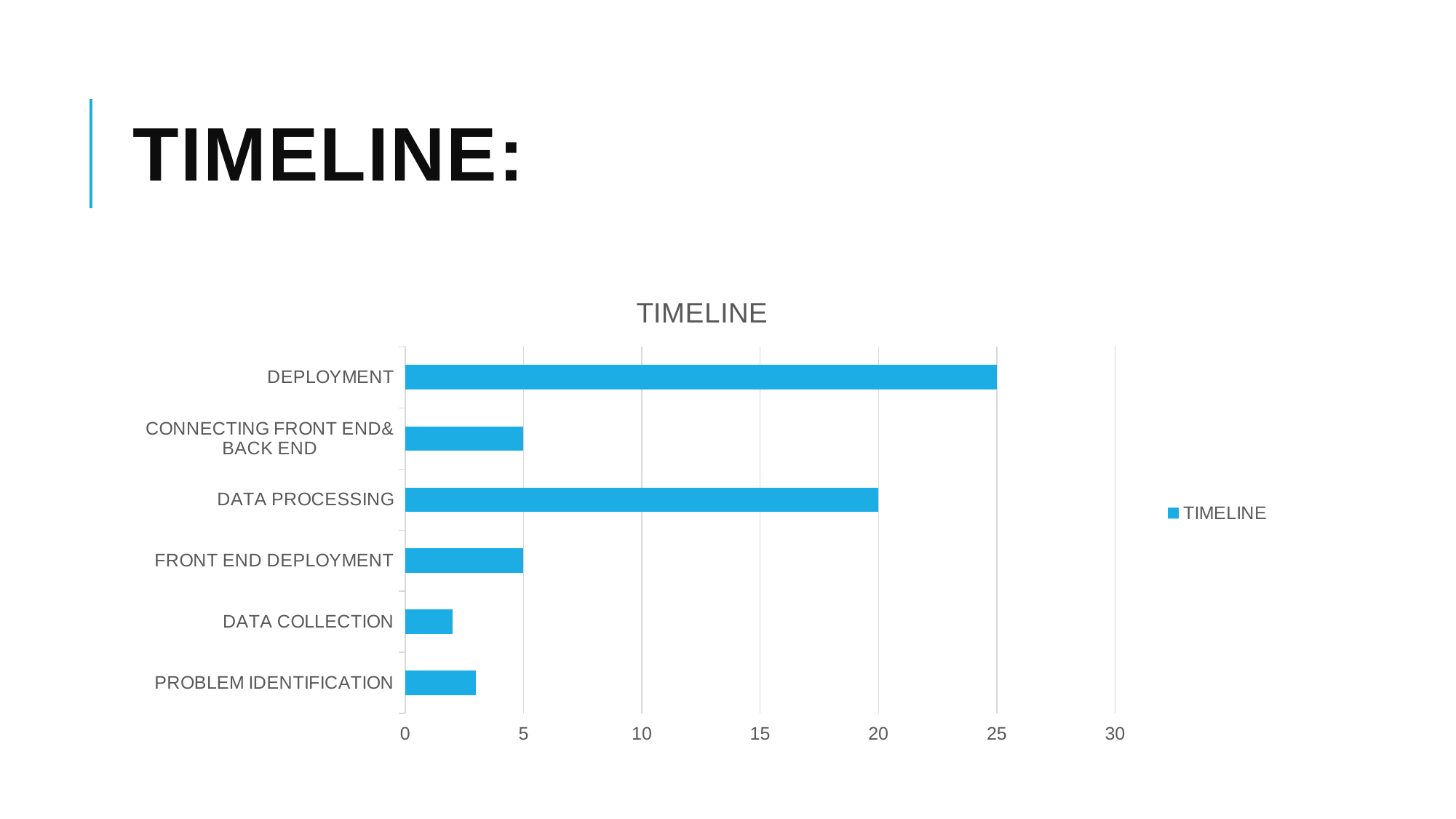

# TIMELINE:

### Chart:

| Category | TIMELINE |
|---|---|
| PROBLEM IDENTIFICATION | 3.0 |
| DATA COLLECTION | 2.0 |
| FRONT END DEPLOYMENT | 5.0 |
| DATA PROCESSING | 20.0 |
| CONNECTING FRONT END& BACK END | 5.0 |
| DEPLOYMENT | 25.0 |